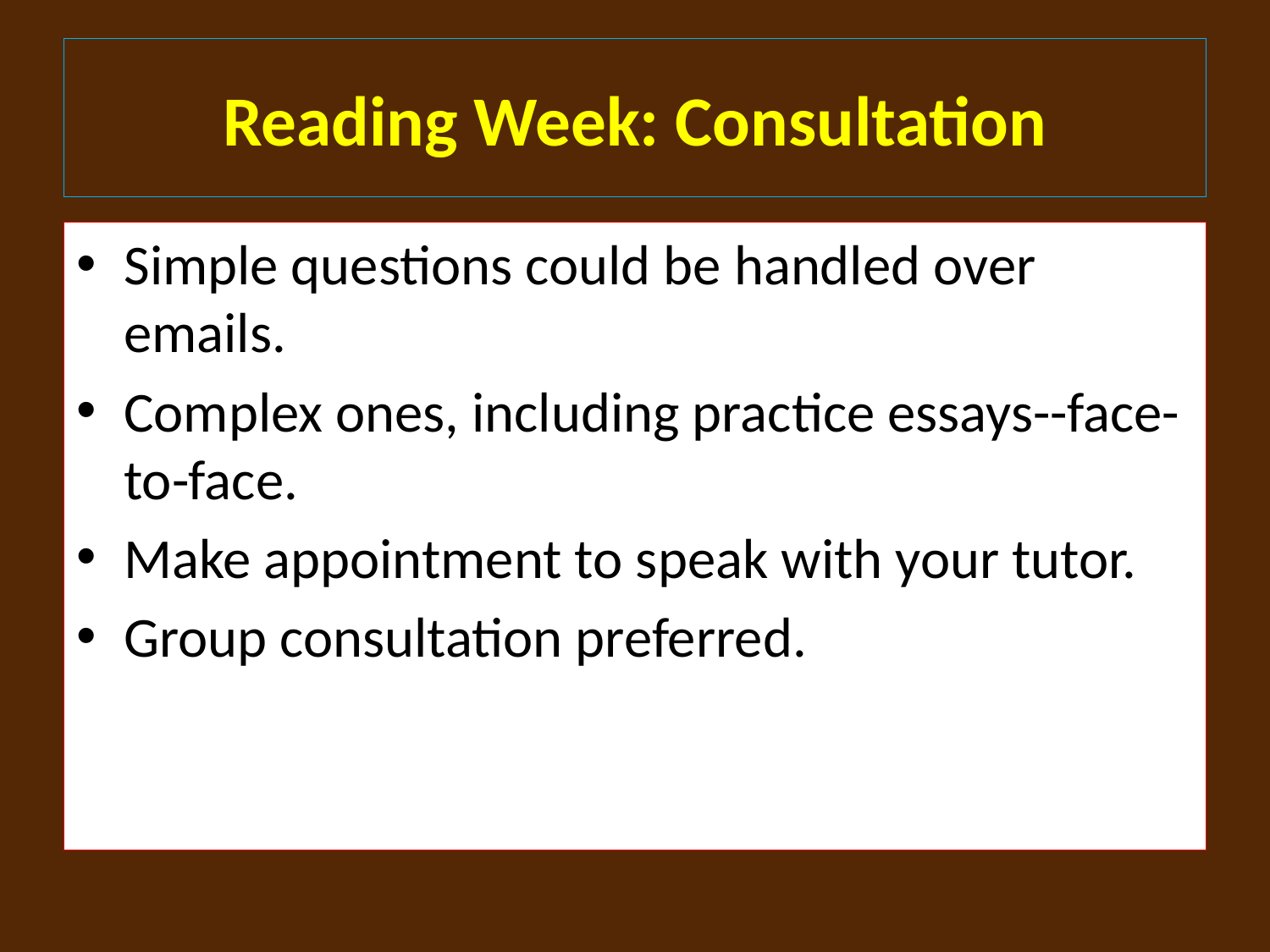

# Reading Week: Consultation
Simple questions could be handled over emails.
Complex ones, including practice essays--face-to-face.
Make appointment to speak with your tutor.
Group consultation preferred.